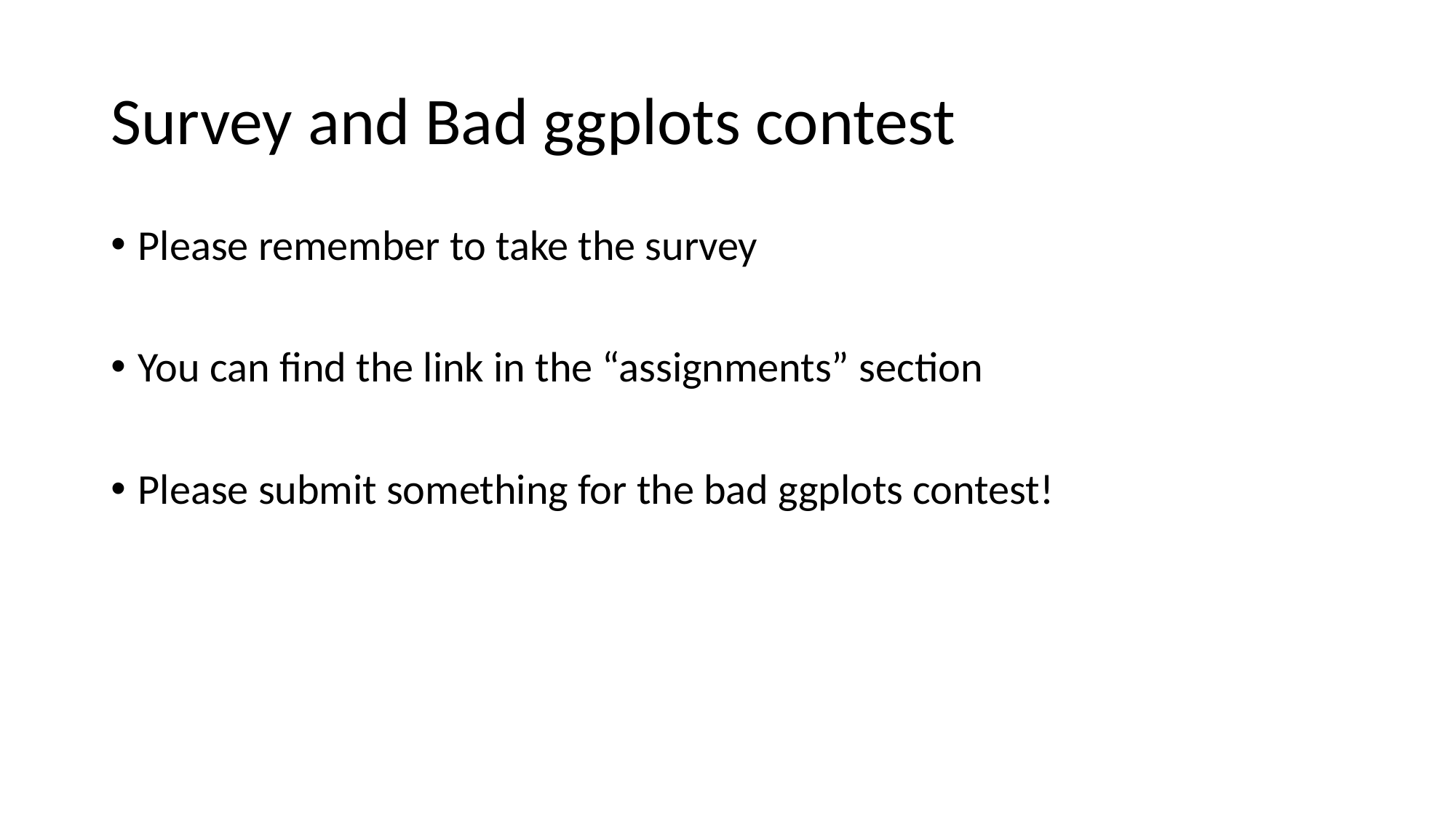

# Survey and Bad ggplots contest
Please remember to take the survey

You can find the link in the “assignments” section

Please submit something for the bad ggplots contest!